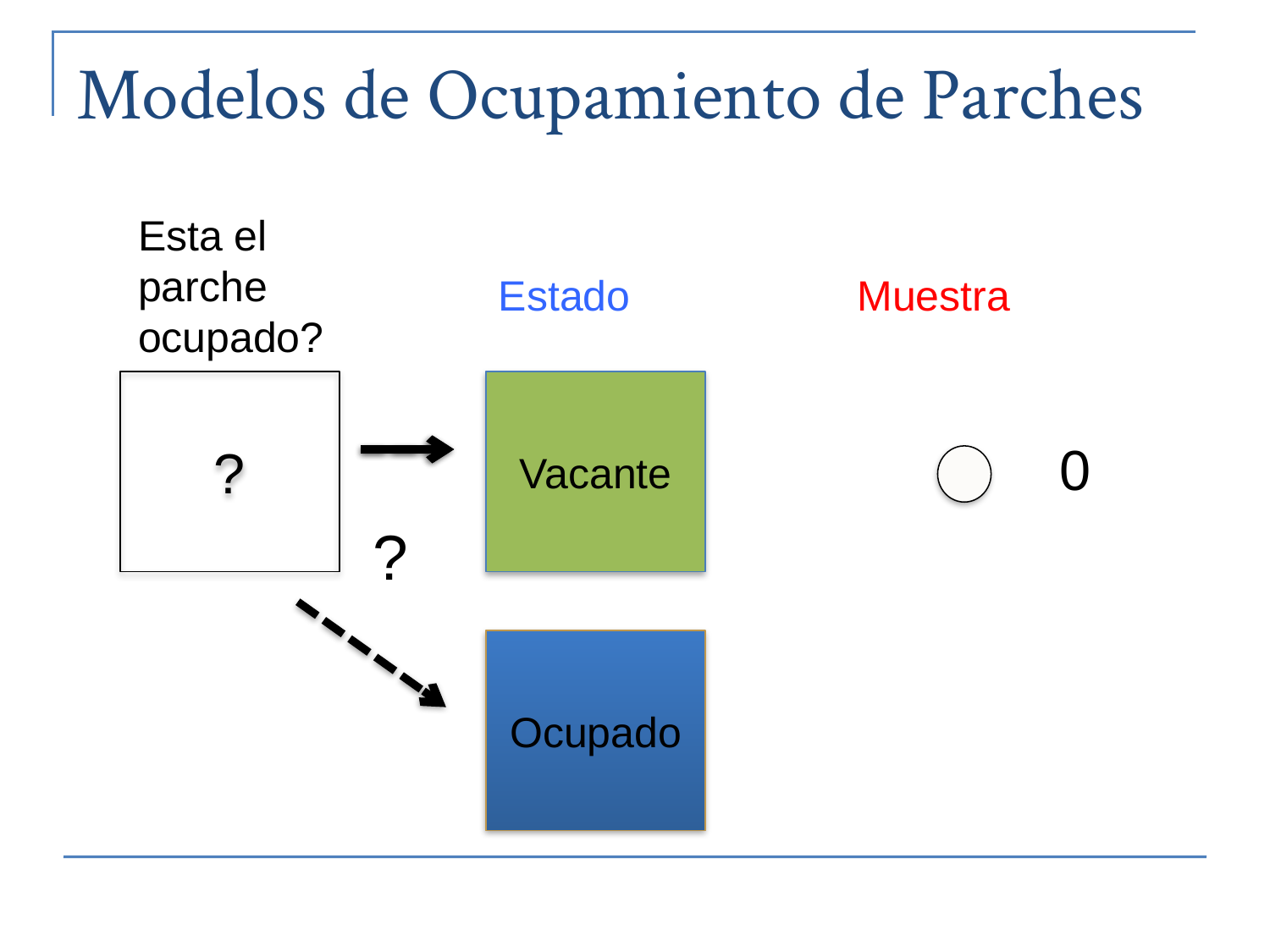

# Modelos de Ocupamiento de Parches
Esta el parche ocupado?
Estado
Muestra

0

?
Vacante

?
Ocupado